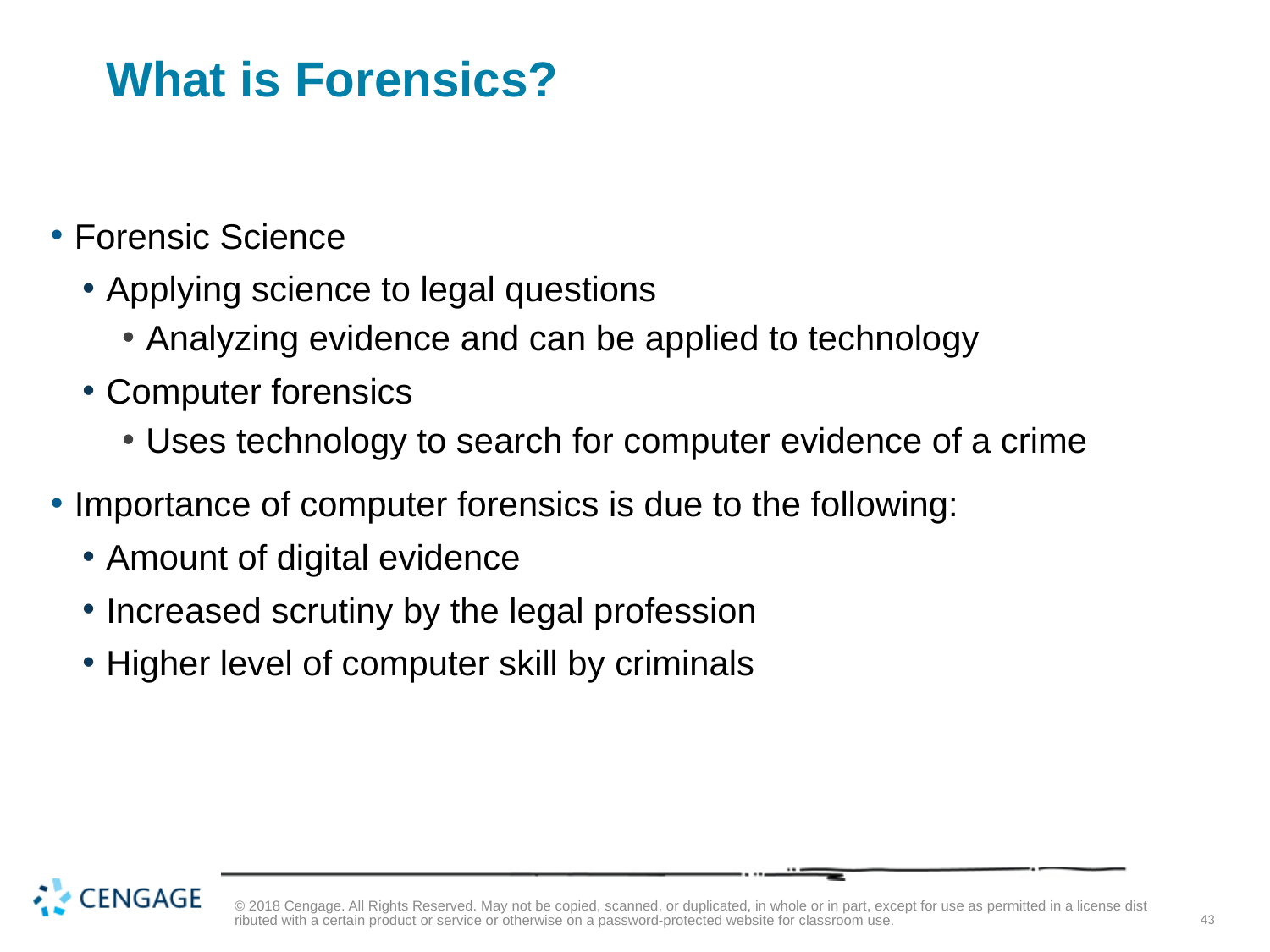

# What is Forensics?
Forensic Science
Applying science to legal questions
Analyzing evidence and can be applied to technology
Computer forensics
Uses technology to search for computer evidence of a crime
Importance of computer forensics is due to the following:
Amount of digital evidence
Increased scrutiny by the legal profession
Higher level of computer skill by criminals
© 2018 Cengage. All Rights Reserved. May not be copied, scanned, or duplicated, in whole or in part, except for use as permitted in a license distributed with a certain product or service or otherwise on a password-protected website for classroom use.